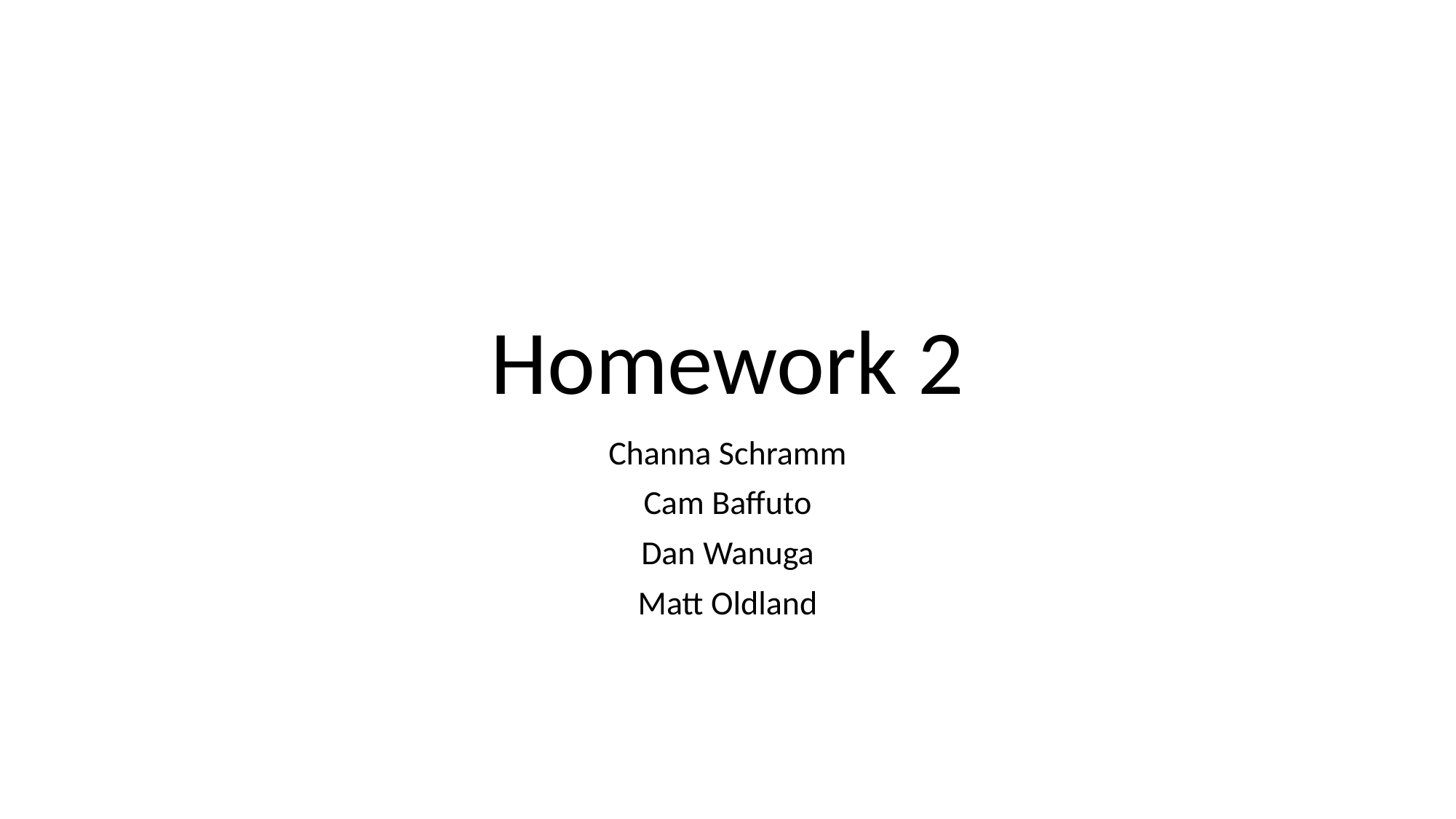

# Homework 2
Channa Schramm
Cam Baffuto
Dan Wanuga
Matt Oldland